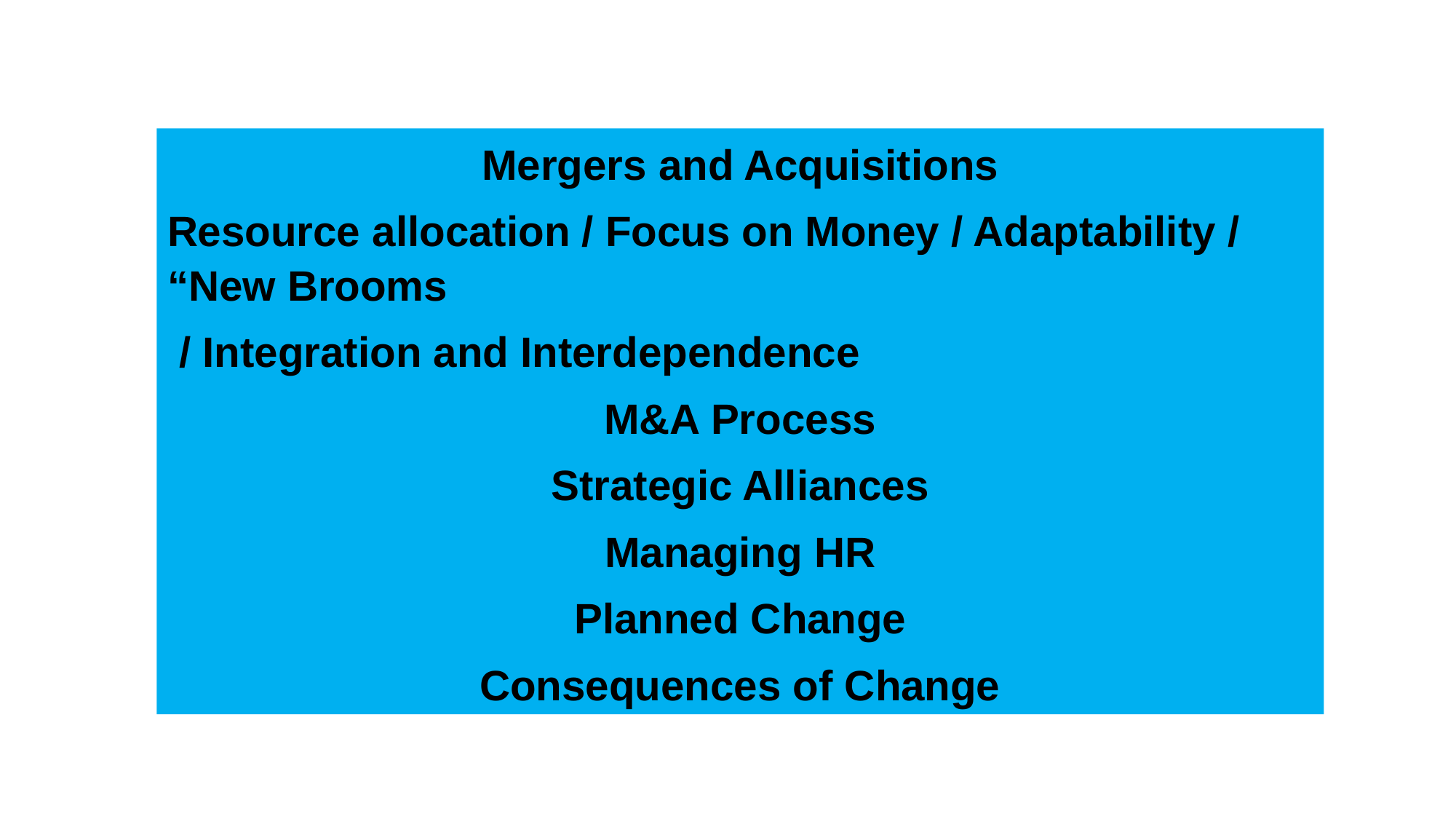

Mergers and Acquisitions
Resource allocation / Focus on Money / Adaptability / “New Brooms
 / Integration and Interdependence
M&A Process
Strategic Alliances
Managing HR
Planned Change
Consequences of Change